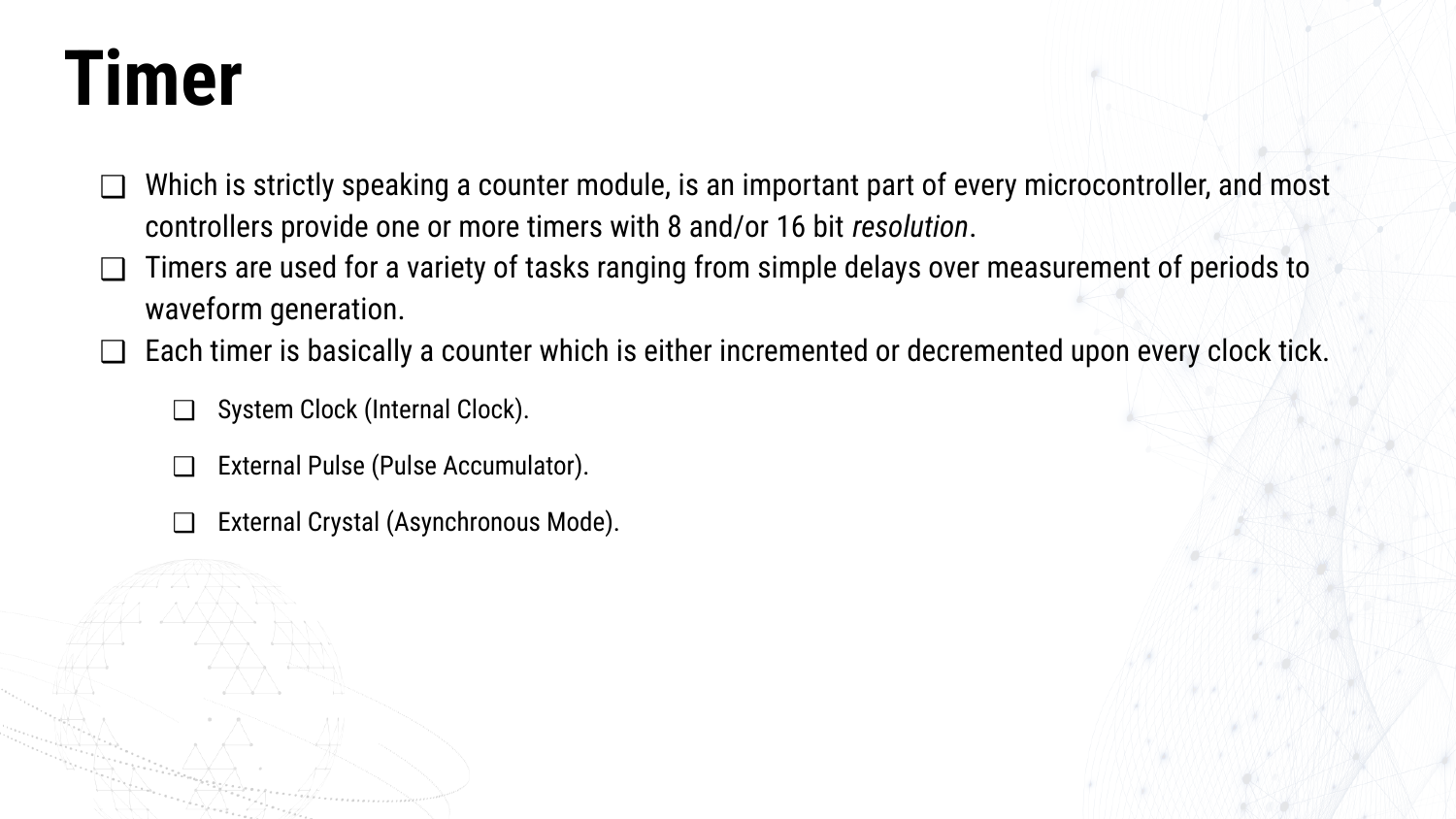

# Timer
Which is strictly speaking a counter module, is an important part of every microcontroller, and most controllers provide one or more timers with 8 and/or 16 bit resolution.
Timers are used for a variety of tasks ranging from simple delays over measurement of periods to waveform generation.
Each timer is basically a counter which is either incremented or decremented upon every clock tick.
System Clock (Internal Clock).
External Pulse (Pulse Accumulator).
External Crystal (Asynchronous Mode).